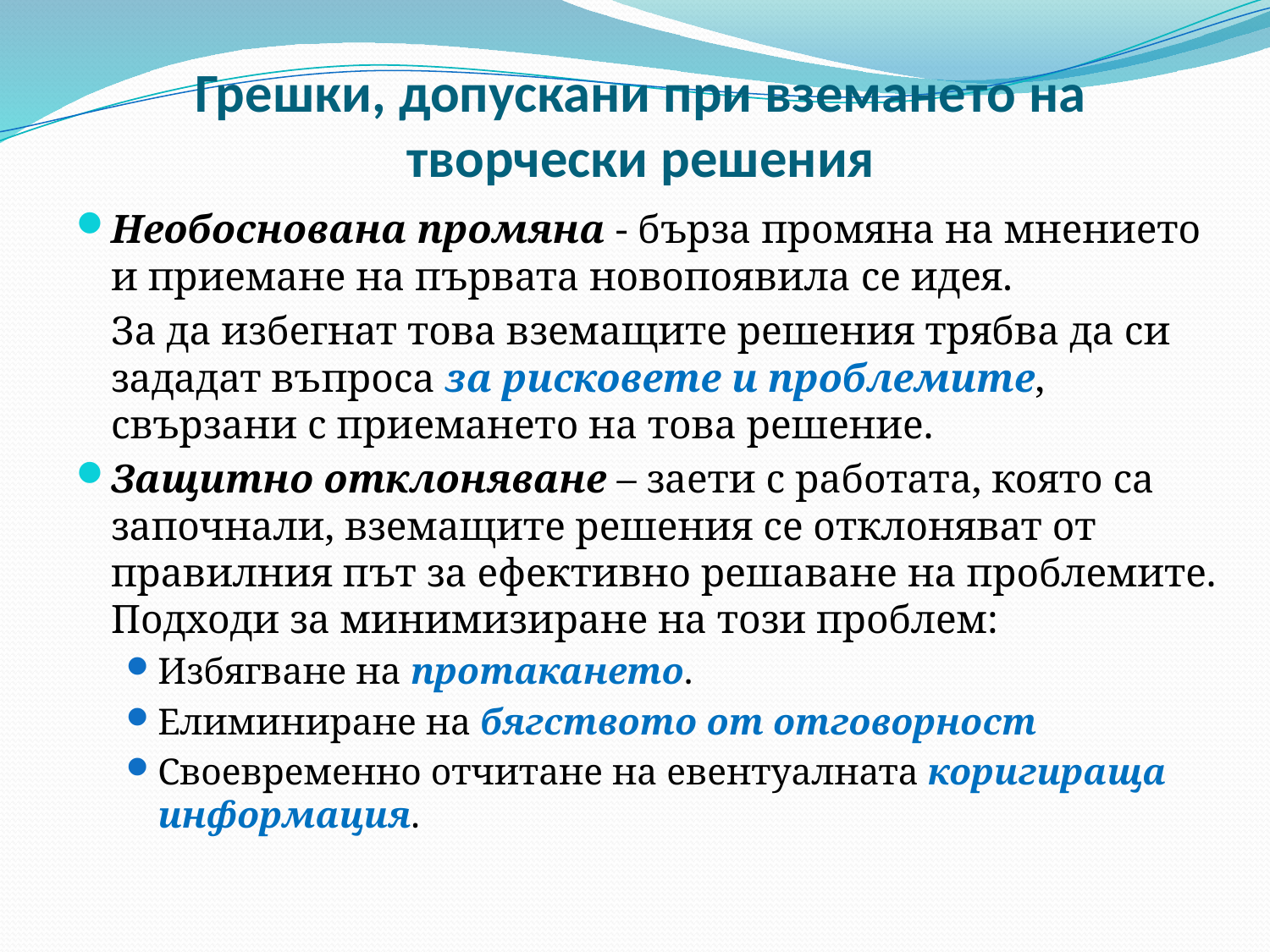

# Грешки, допускани при вземането на творчески решения
Необоснована промяна - бърза промяна на мнението и приемане на първата новопоявила се идея.
	За да избегнат това вземащите решения трябва да си зададат въпроса за рисковете и проблемите, свързани с приемането на това решение.
Защитно отклоняване – заети с работата, която са започнали, вземащите решения се отклоняват от правилния път за ефективно решаване на проблемите. Подходи за минимизиране на този проблем:
Избягване на протакането.
Елиминиране на бягството от отговорност
Своевременно отчитане на евентуалната коригираща информация.